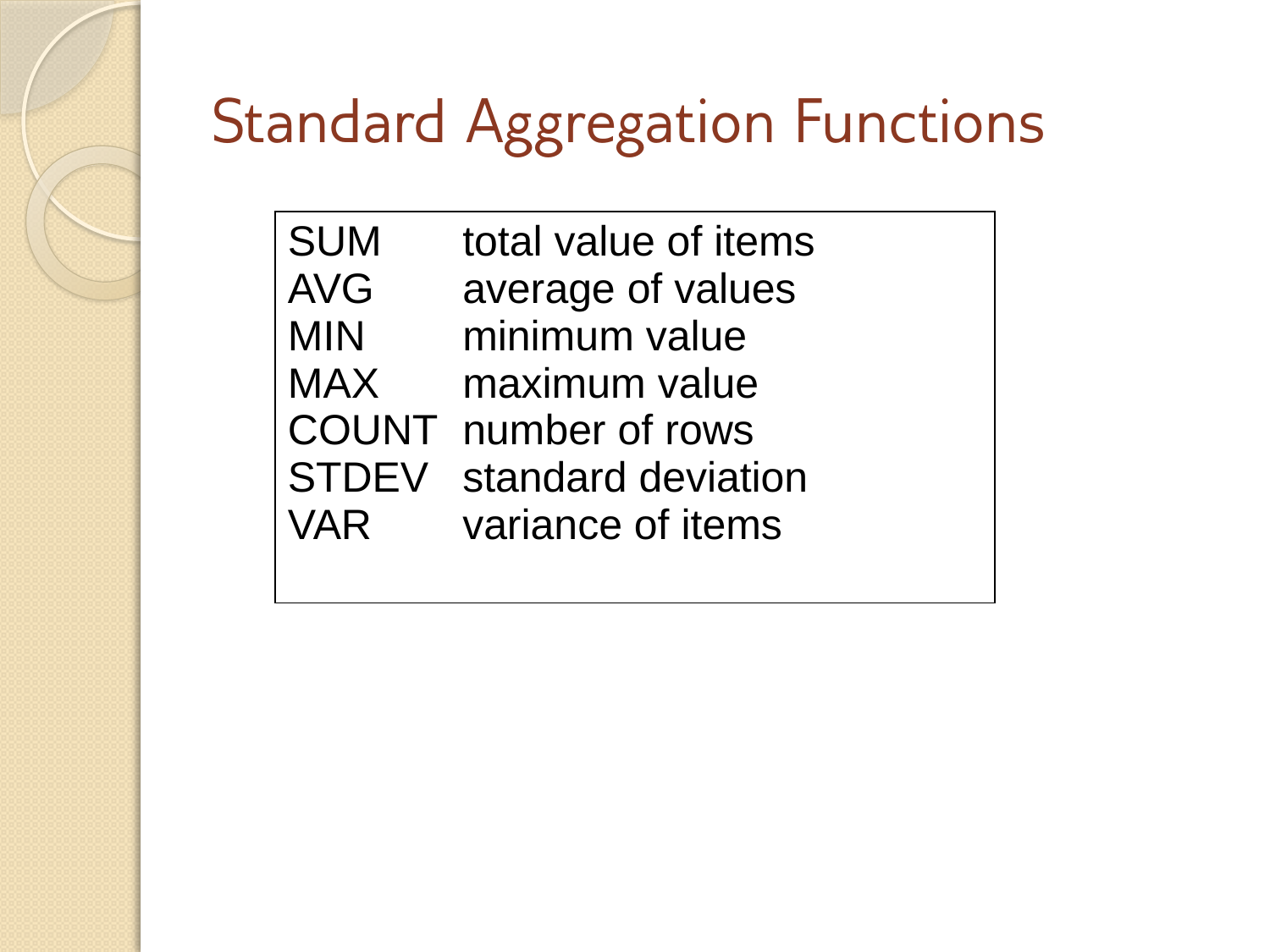

# Standard Aggregation Functions
| SUM total value of items AVG average of values MIN minimum value MAX maximum value COUNT number of rows STDEV standard deviation VAR variance of items |
| --- |